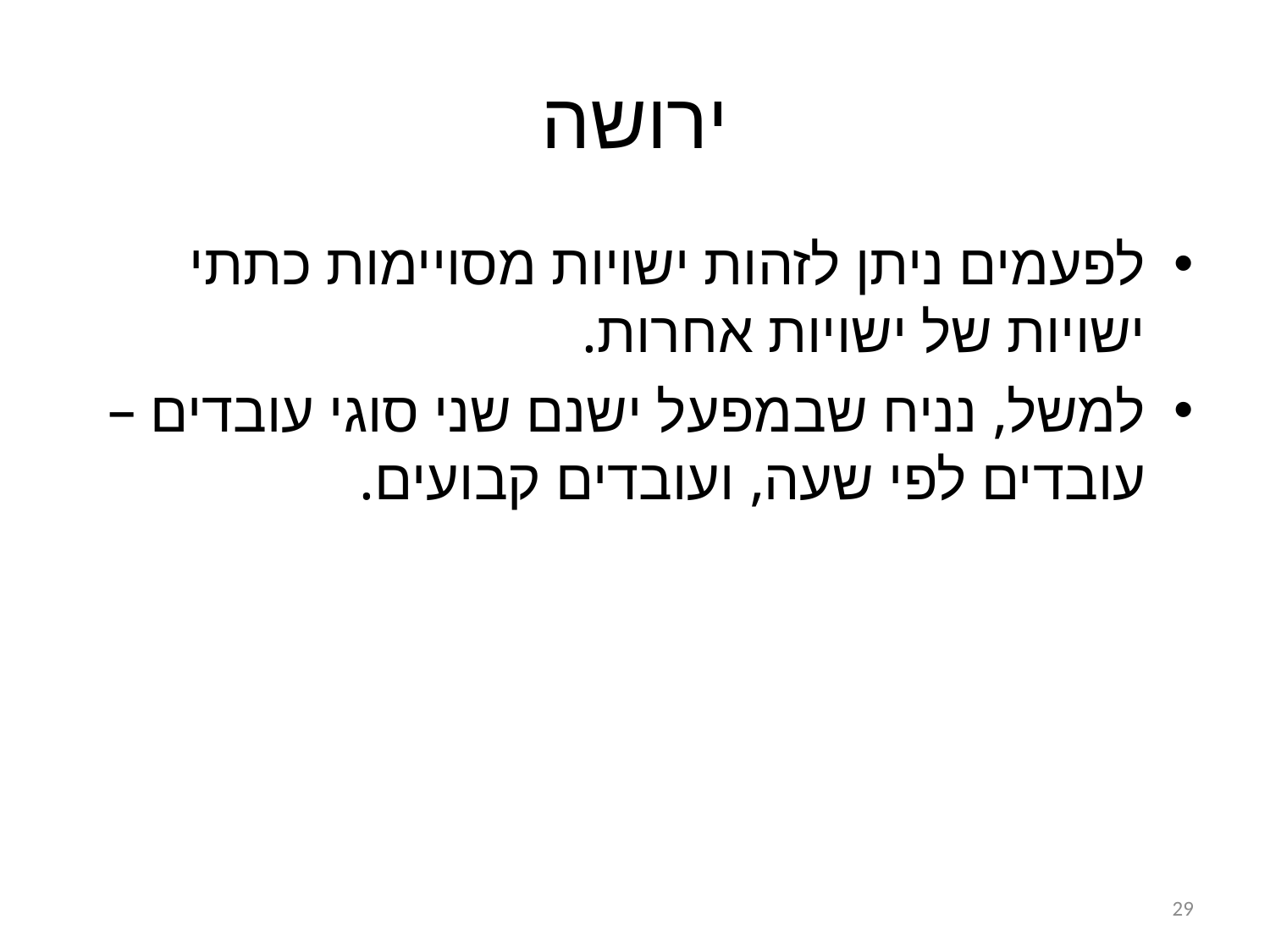

# ירושה
לפעמים ניתן לזהות ישויות מסויימות כתתי ישויות של ישויות אחרות.
למשל, נניח שבמפעל ישנם שני סוגי עובדים – עובדים לפי שעה, ועובדים קבועים.
29